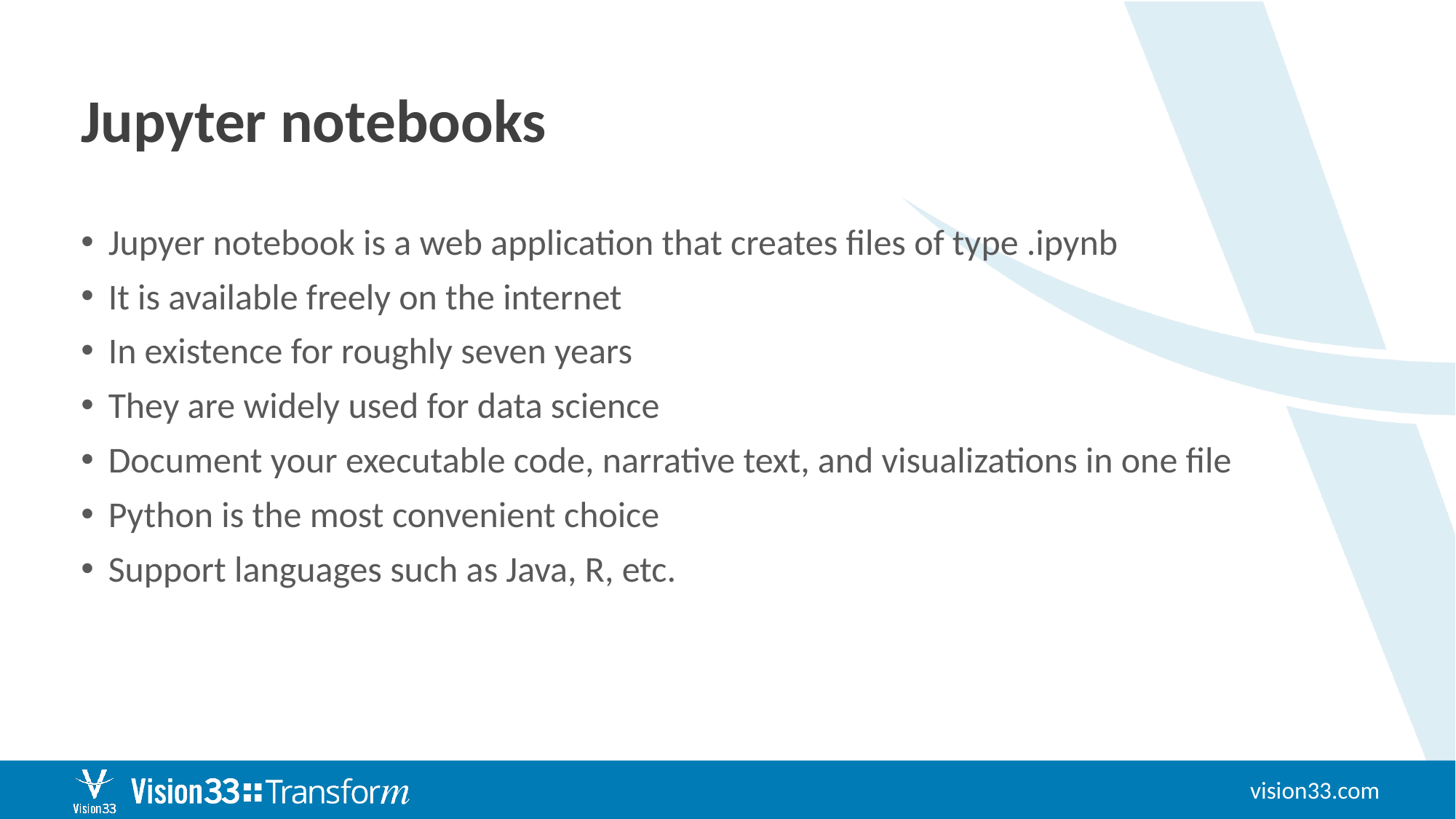

# Jupyter notebooks
Jupyer notebook is a web application that creates files of type .ipynb
It is available freely on the internet
In existence for roughly seven years
They are widely used for data science
Document your executable code, narrative text, and visualizations in one file
Python is the most convenient choice
Support languages such as Java, R, etc.